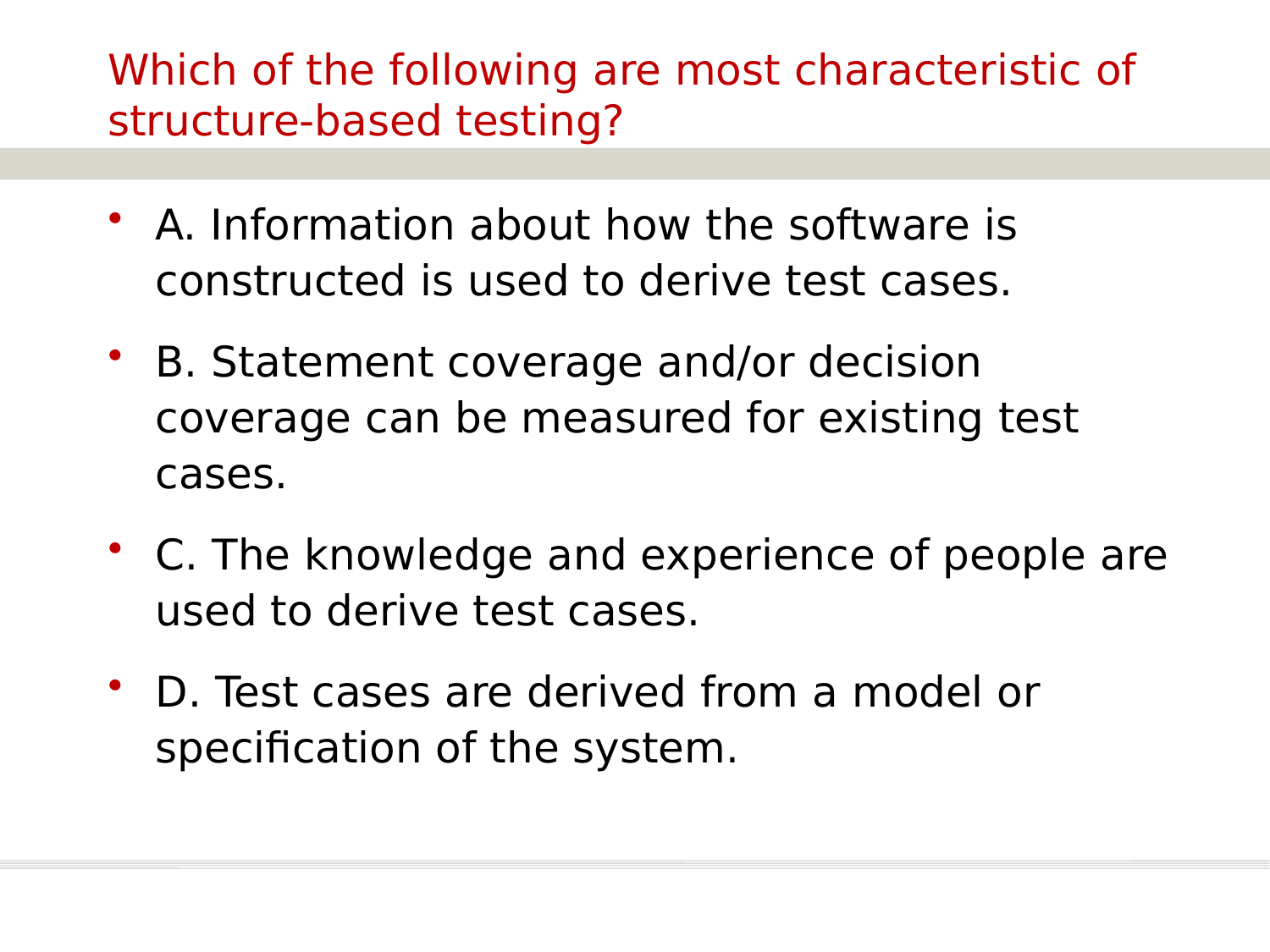

# Which of the following are most characteristic of structure-based testing?
A. Information about how the software is constructed is used to derive test cases.
B. Statement coverage and/or decision coverage can be measured for existing test cases.
C. The knowledge and experience of people are used to derive test cases.
D. Test cases are derived from a model or specification of the system.